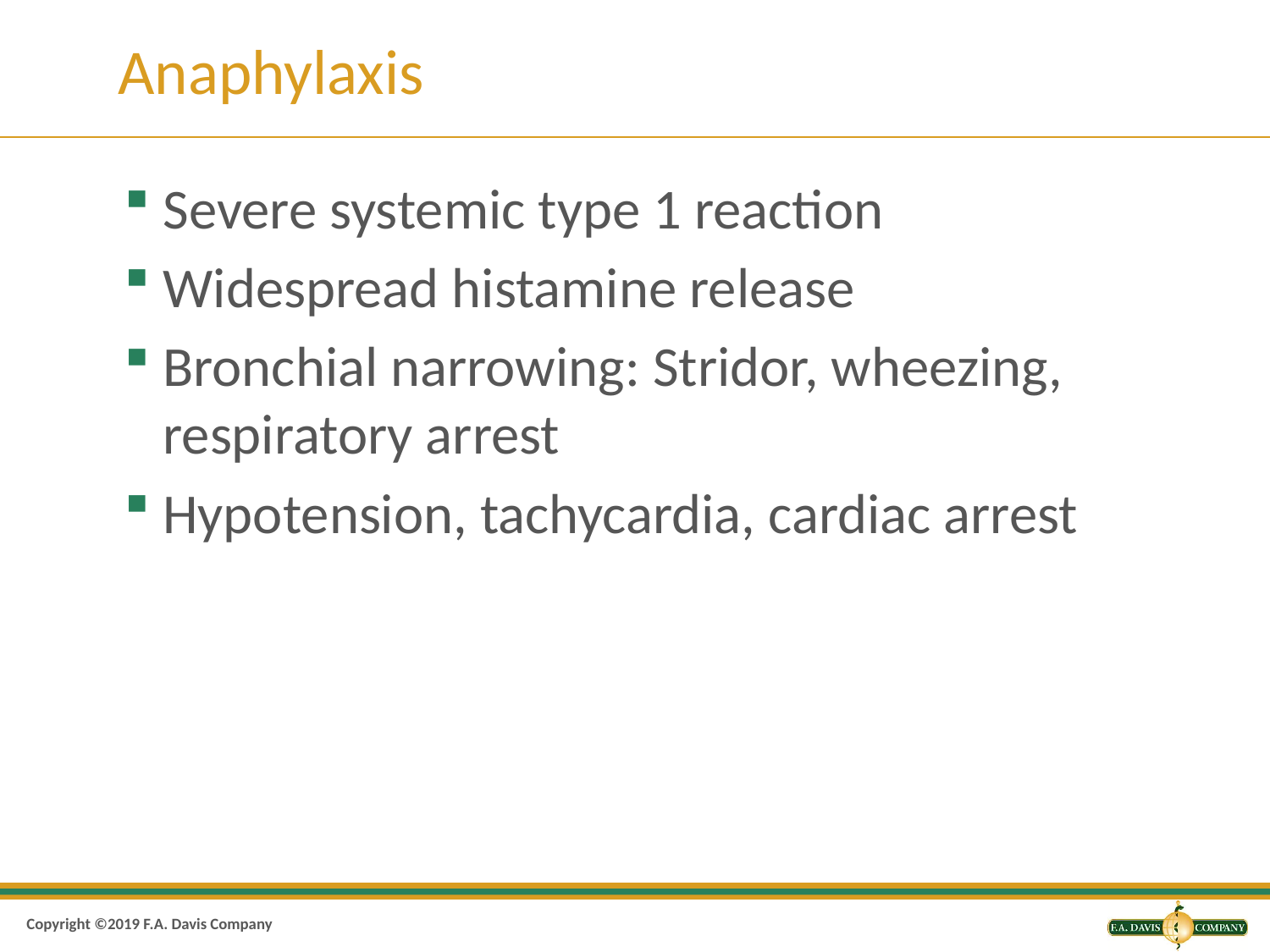

# Anaphylaxis
Severe systemic type 1 reaction
Widespread histamine release
Bronchial narrowing: Stridor, wheezing, respiratory arrest
Hypotension, tachycardia, cardiac arrest